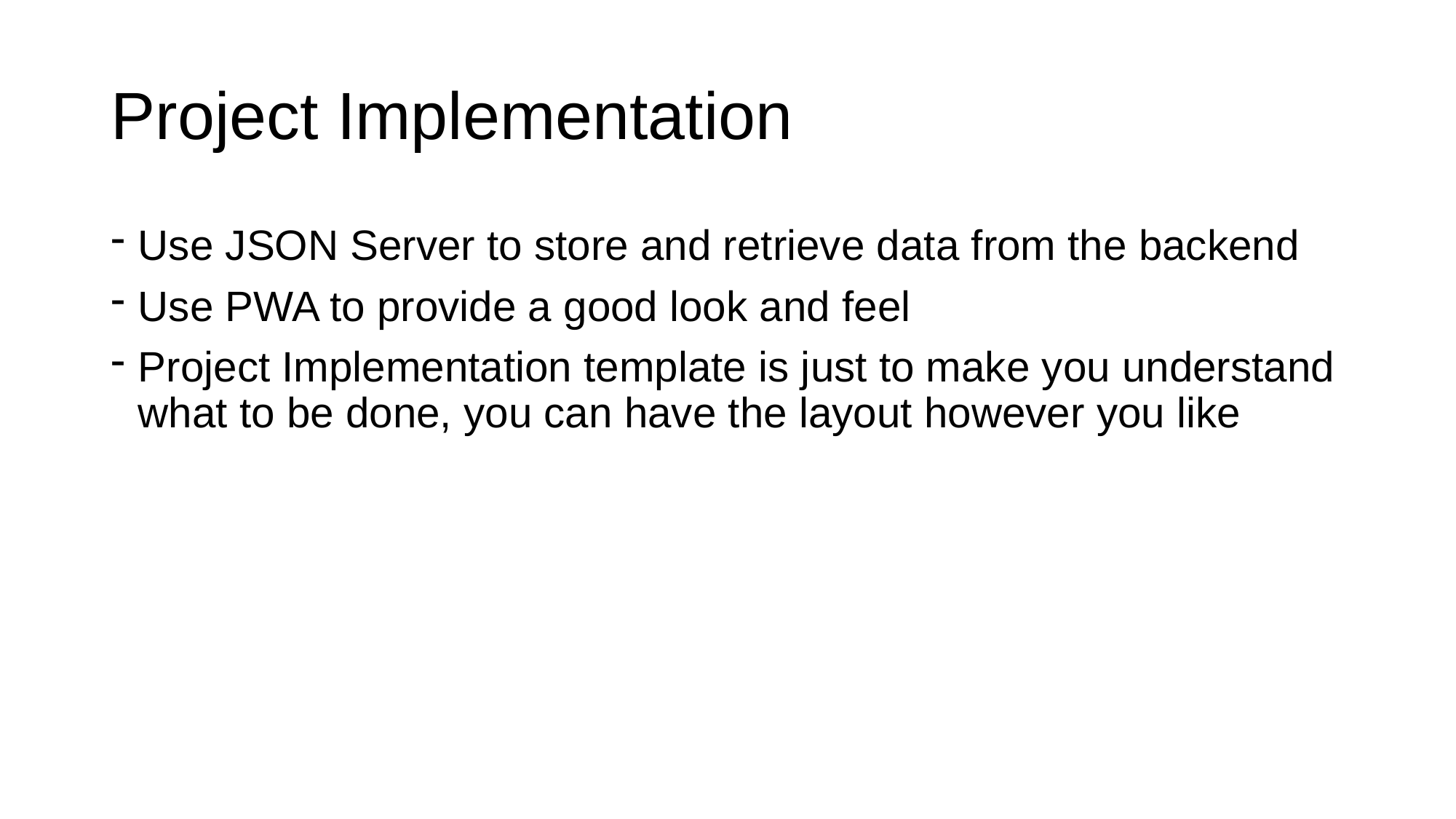

# Project Implementation
Use JSON Server to store and retrieve data from the backend
Use PWA to provide a good look and feel
Project Implementation template is just to make you understand what to be done, you can have the layout however you like